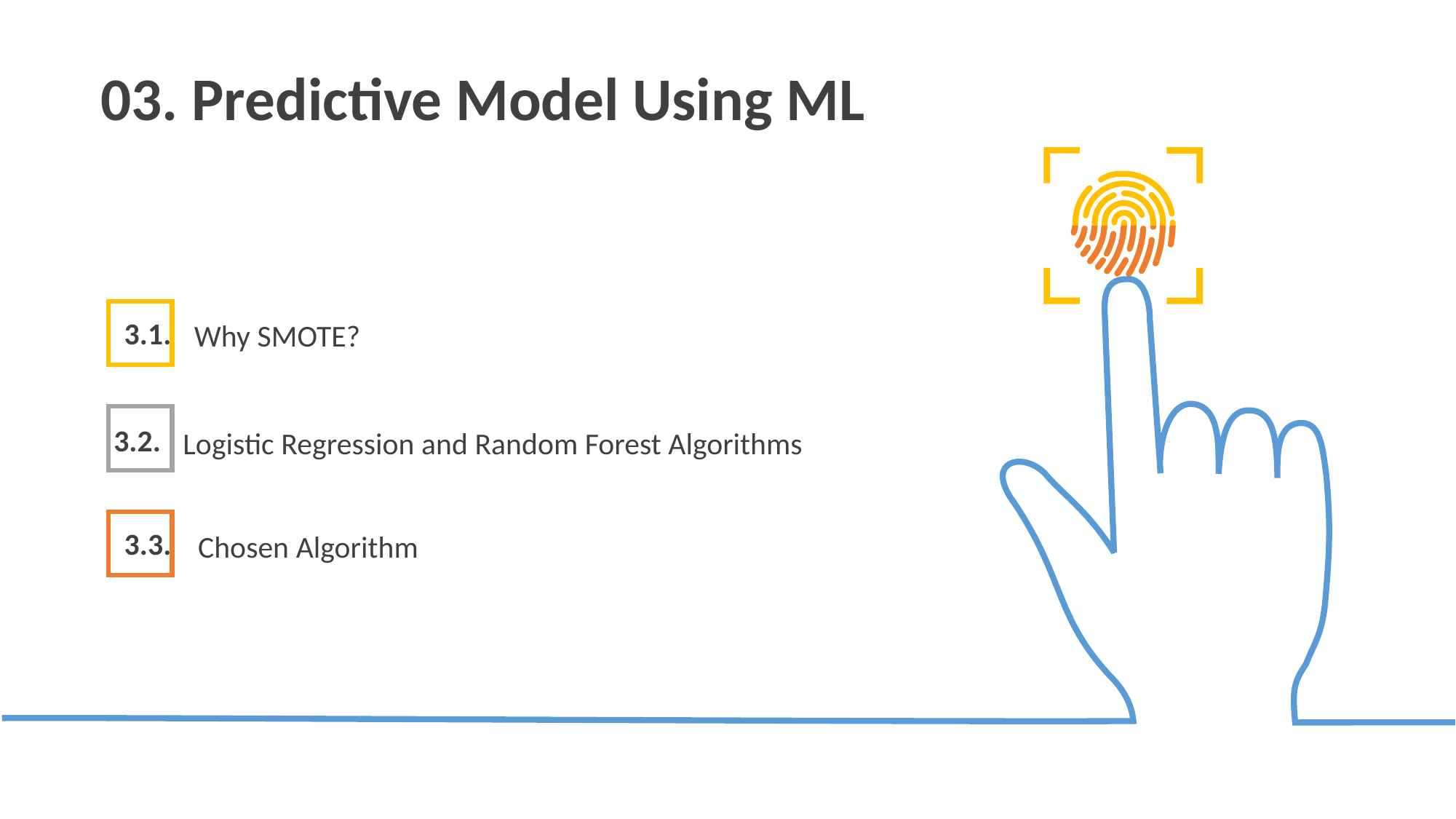

03. Predictive Model Using ML

3.1.
Why SMOTE?

3.2.
Logistic Regression and Random Forest Algorithms

3.3.
Chosen Algorithm